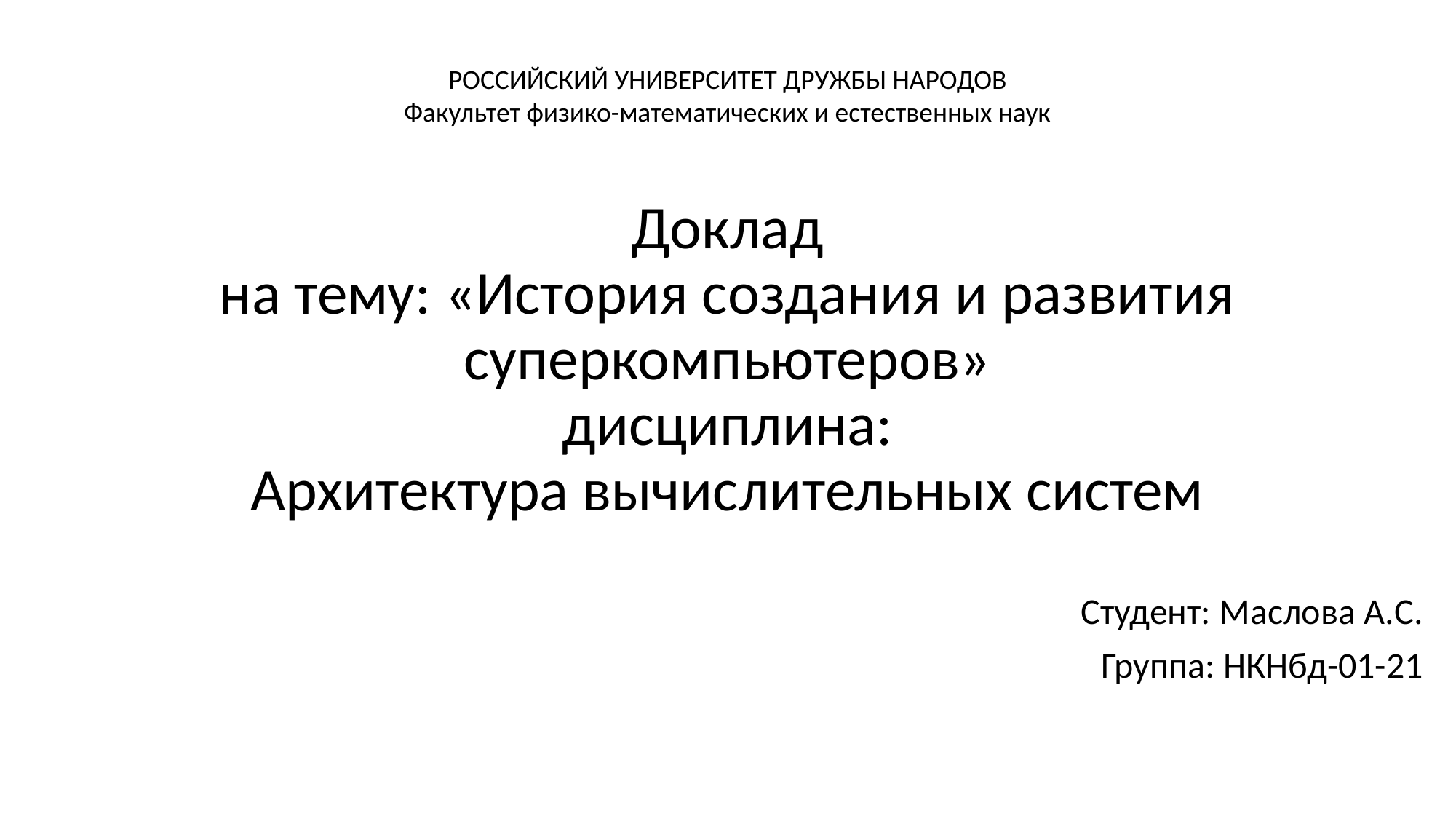

РОССИЙСКИЙ УНИВЕРСИТЕТ ДРУЖБЫ НАРОДОВ
Факультет физико-математических и естественных наук
# Доклад на тему: «История создания и развития суперкомпьютеров» дисциплина: Архитектура вычислительных систем
Студент: Маслова А.С.
Группа: НКНбд-01-21